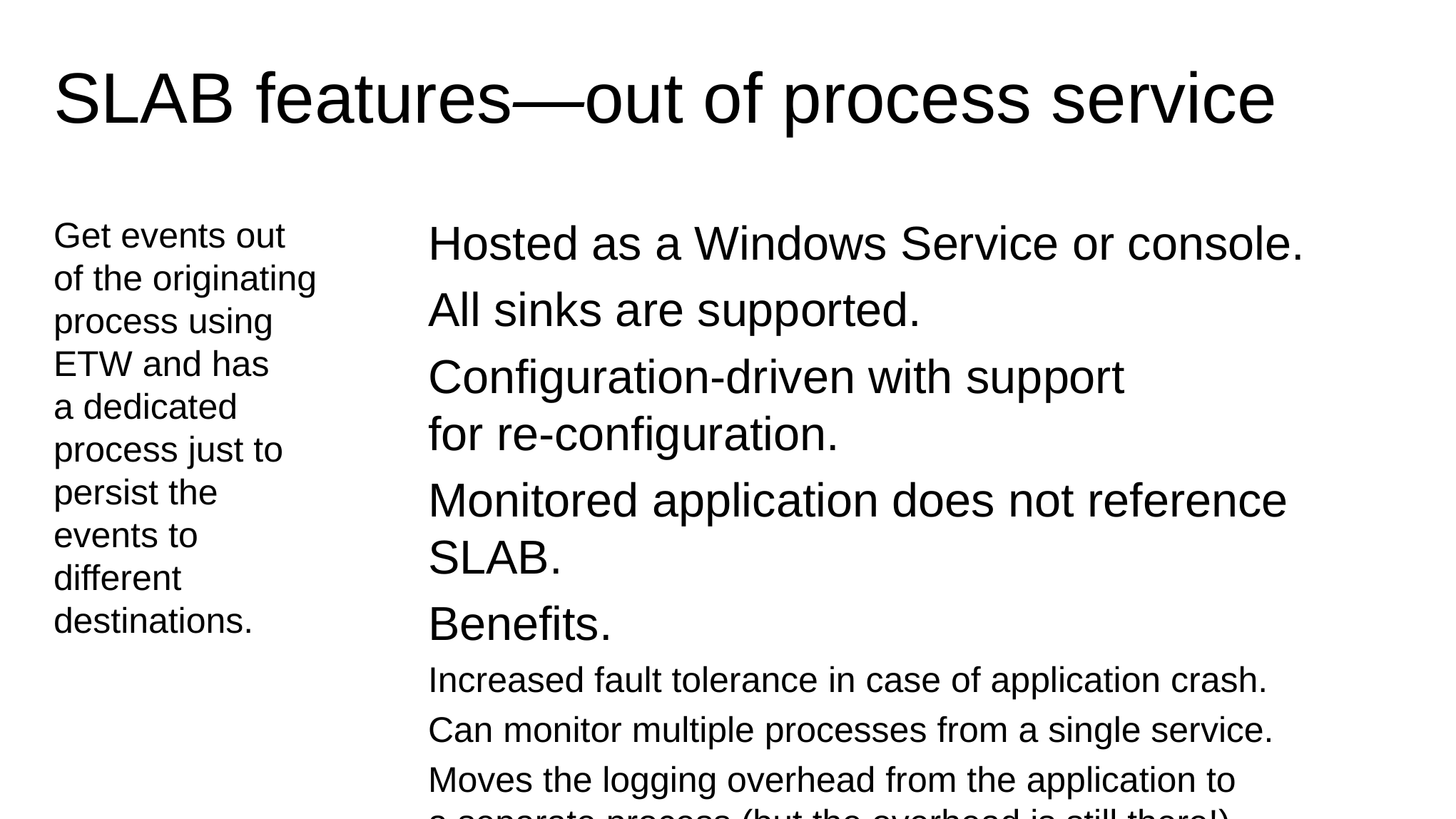

# SLAB features—out of process service
Get events out
of the originating process using ETW and has
a dedicated process just to persist the events to different destinations.
Hosted as a Windows Service or console.
All sinks are supported.
Configuration-driven with support
for re-configuration.
Monitored application does not reference SLAB.
Benefits.
Increased fault tolerance in case of application crash.
Can monitor multiple processes from a single service.
Moves the logging overhead from the application to
a separate process (but the overhead is still there!).